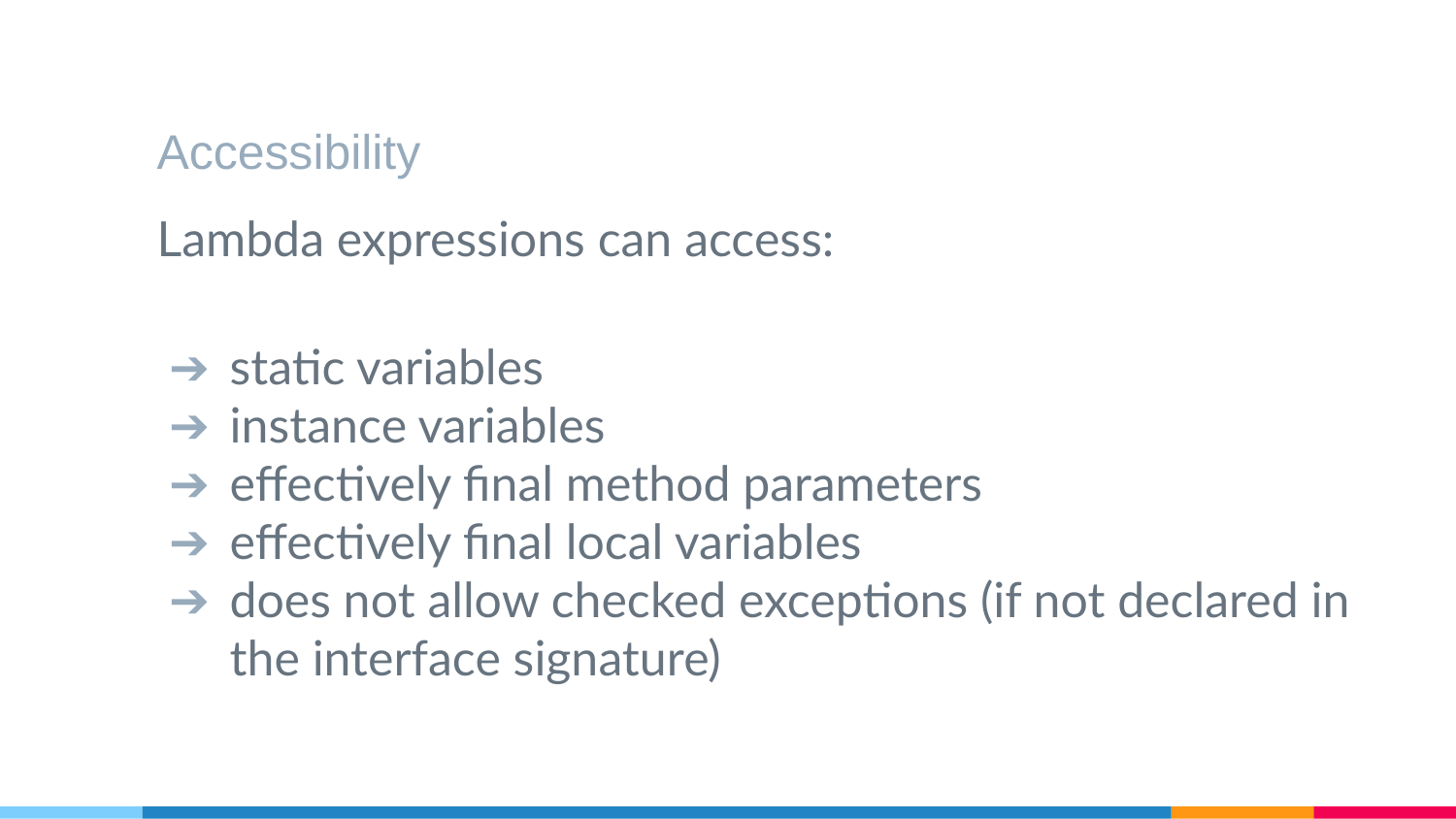

# Accessibility
Lambda expressions can access:

static variables
instance variables
effectively final method parameters
effectively final local variables
does not allow checked exceptions (if not declared in the interface signature)